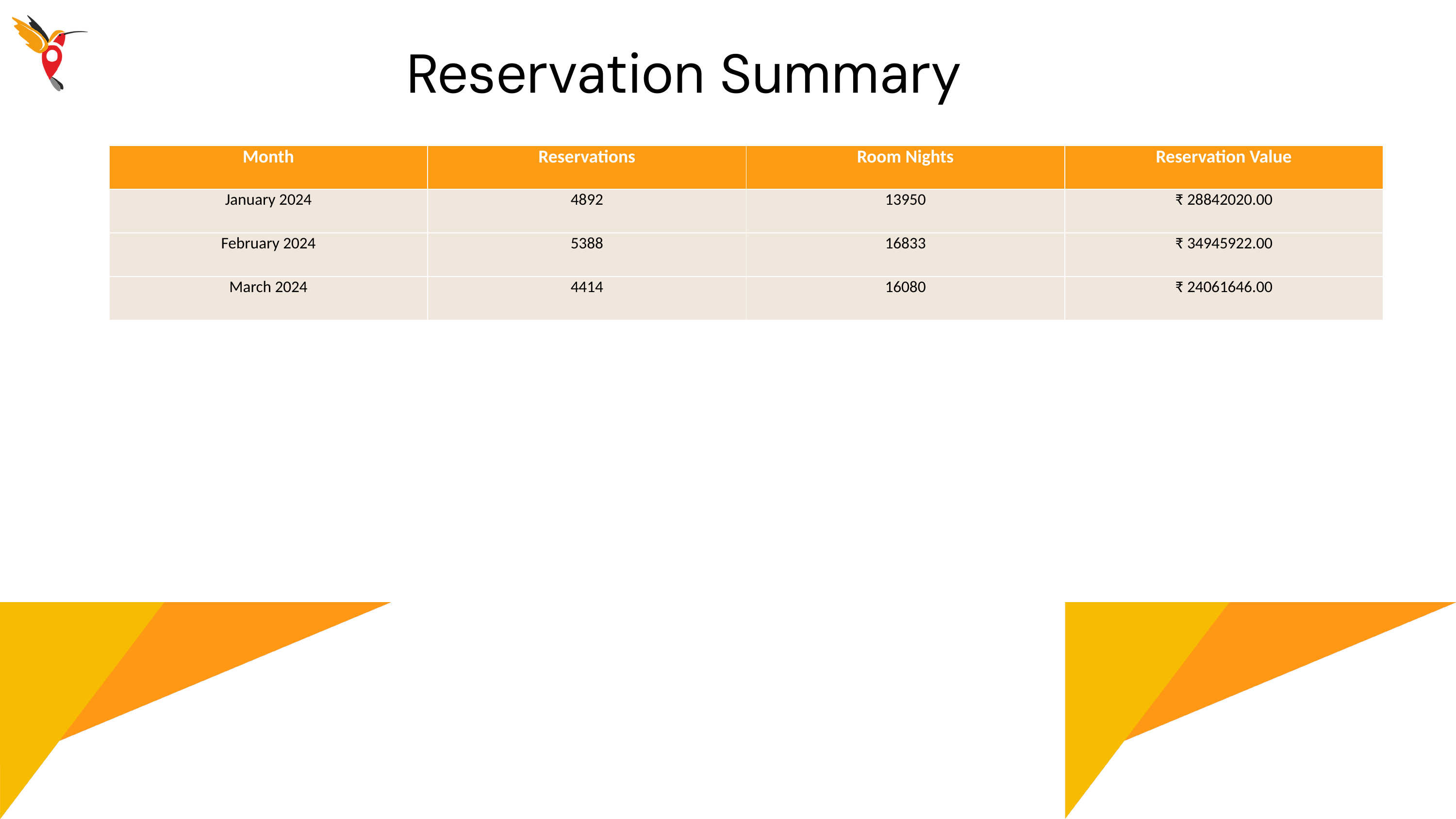

Reservation Summary

| Month | Reservations | Room Nights | Reservation Value |
| --- | --- | --- | --- |
| January 2024 | 4892 | 13950 | ₹ 28842020.00 |
| February 2024 | 5388 | 16833 | ₹ 34945922.00 |
| March 2024 | 4414 | 16080 | ₹ 24061646.00 |